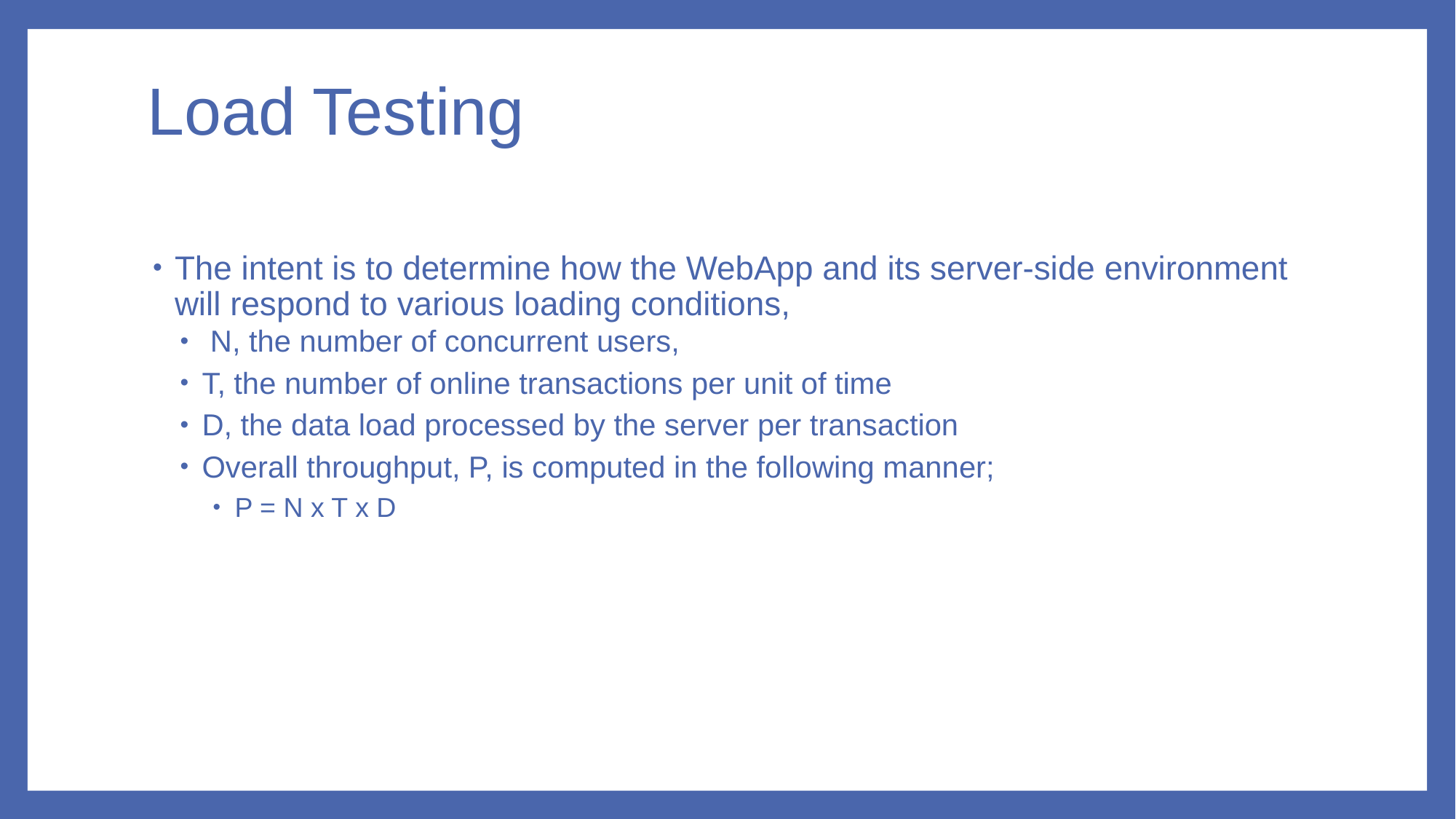

# Load Testing
The intent is to determine how the WebApp and its server-side environment will respond to various loading conditions,
 N, the number of concurrent users,
T, the number of online transactions per unit of time
D, the data load processed by the server per transaction
Overall throughput, P, is computed in the following manner;
P = N x T x D